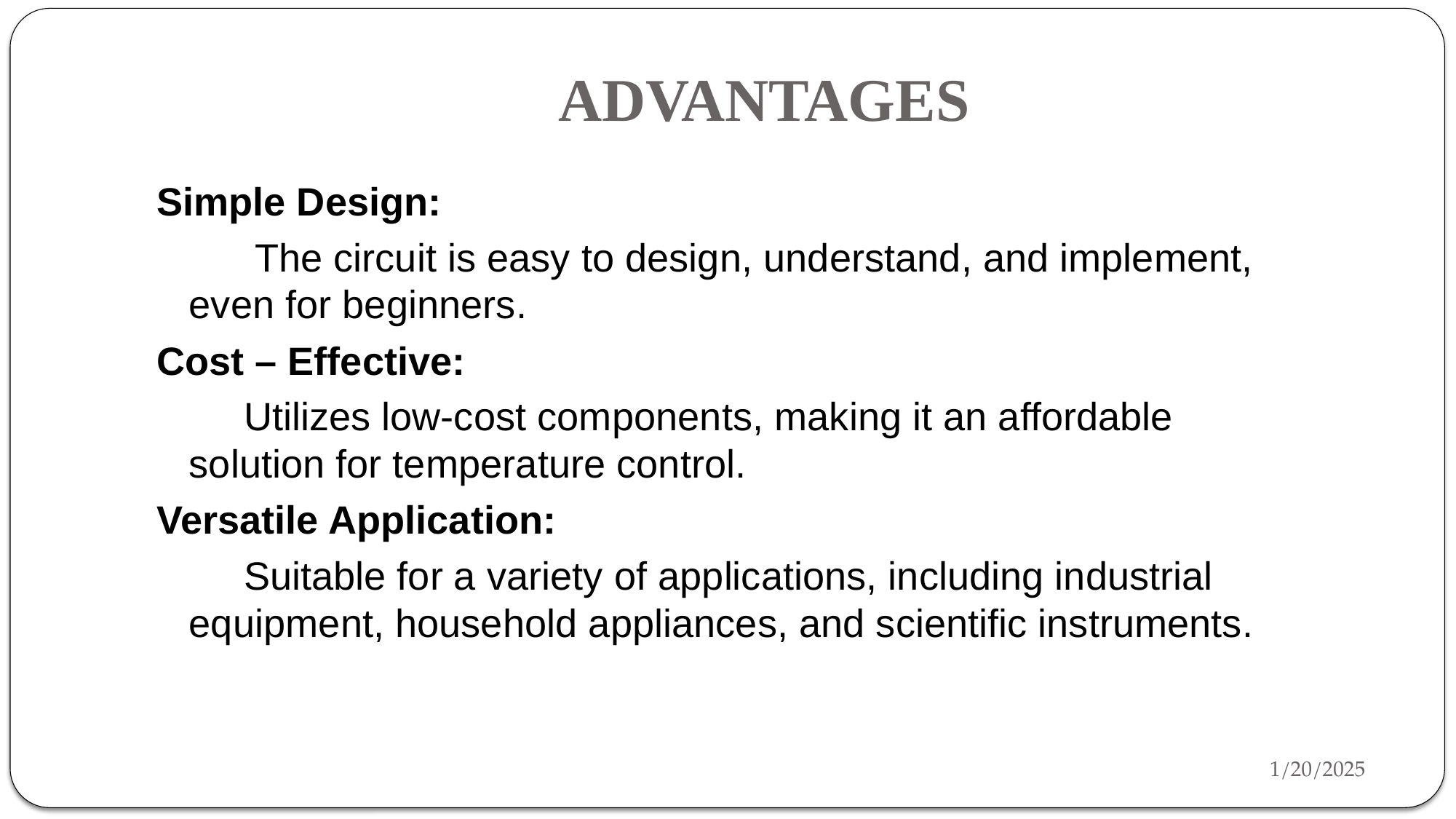

# ADVANTAGES
Simple Design:
         The circuit is easy to design, understand, and implement, even for beginners.
Cost – Effective:
        Utilizes low-cost components, making it an affordable solution for temperature control.
Versatile Application:
        Suitable for a variety of applications, including industrial equipment, household appliances, and scientific instruments.
1/20/2025